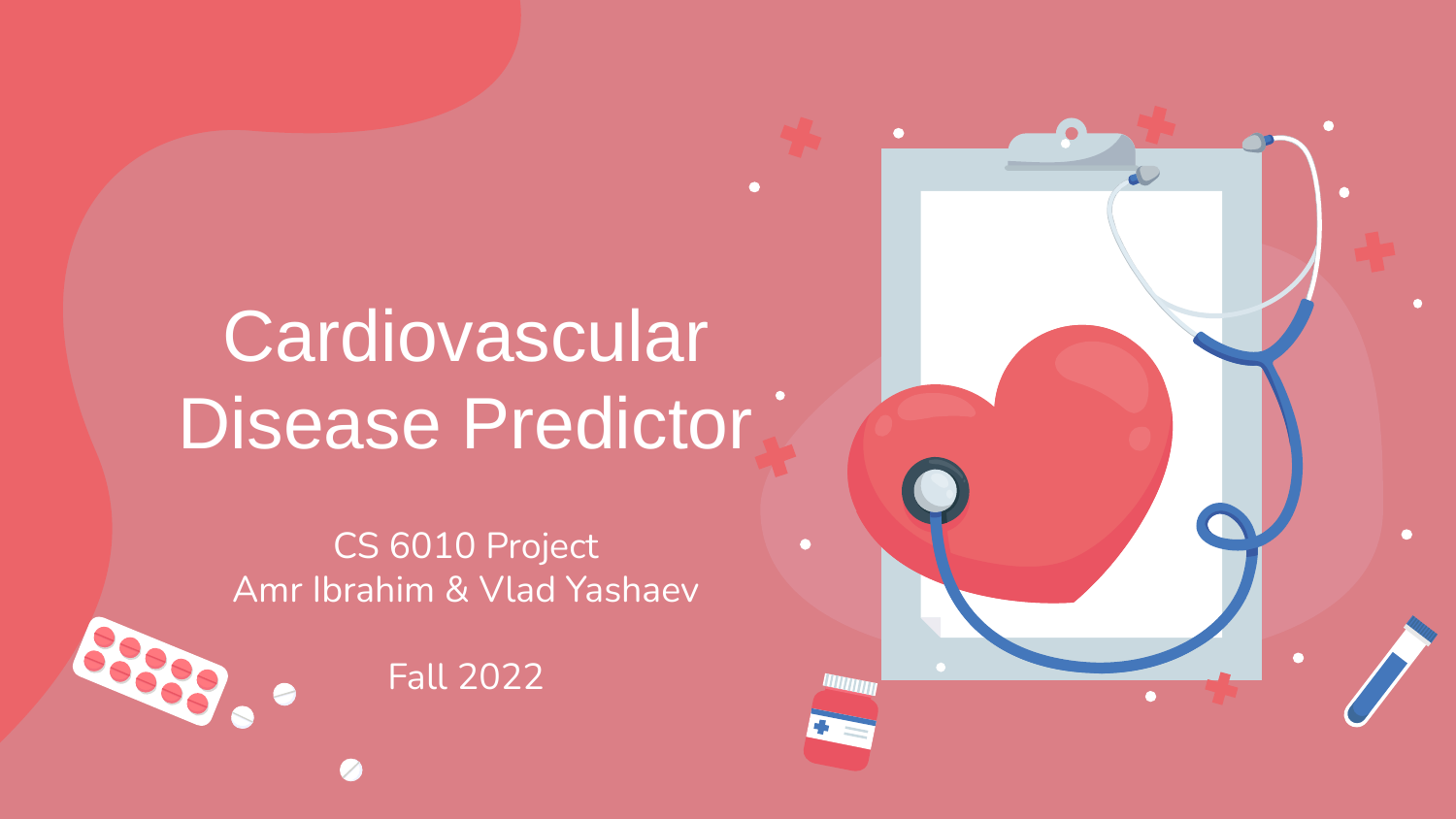

# Cardiovascular Disease Predictor

CS 6010 Project
Amr Ibrahim & Vlad Yashaev

Fall 2022